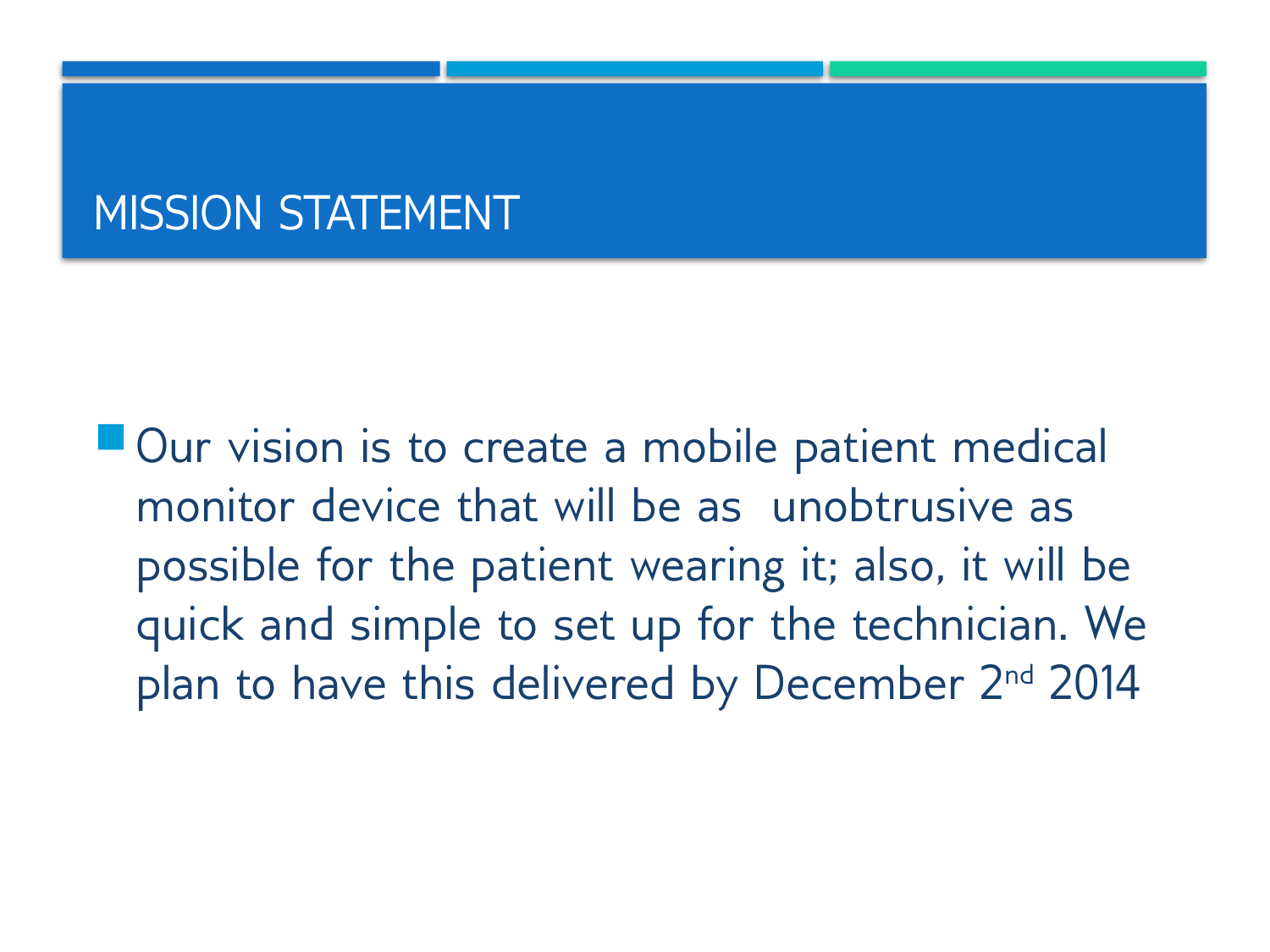

# Mission statement
Our vision is to create a mobile patient medical monitor device that will be as  unobtrusive as possible for the patient wearing it; also, it will be quick and simple to set up for the technician. We plan to have this delivered by December 2nd 2014